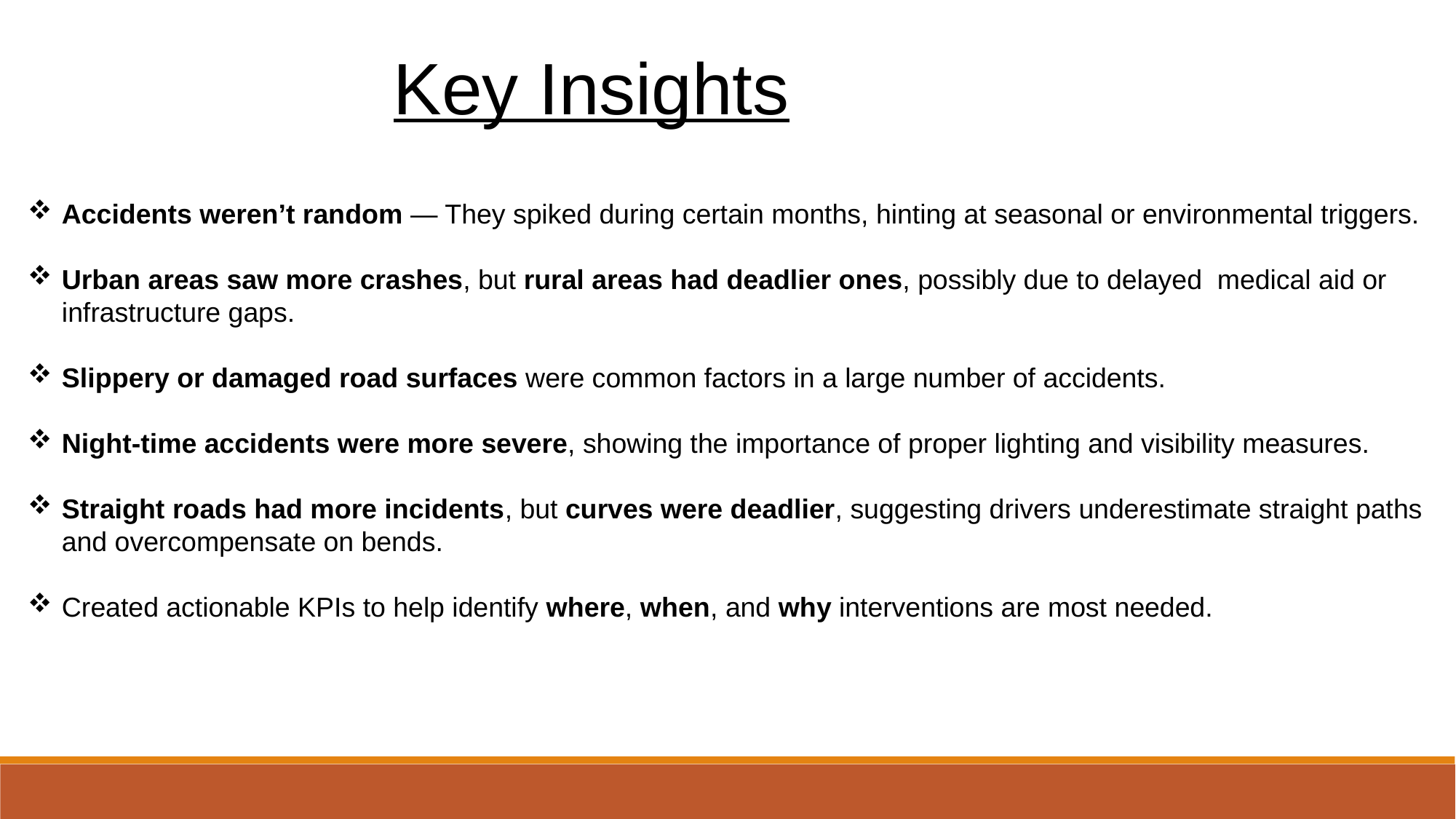

Key Insights
Accidents weren’t random — They spiked during certain months, hinting at seasonal or environmental triggers.

Urban areas saw more crashes, but rural areas had deadlier ones, possibly due to delayed  medical aid or infrastructure gaps.

Slippery or damaged road surfaces were common factors in a large number of accidents.

Night-time accidents were more severe, showing the importance of proper lighting and visibility measures.

Straight roads had more incidents, but curves were deadlier, suggesting drivers underestimate straight paths and overcompensate on bends.

Created actionable KPIs to help identify where, when, and why interventions are most needed.